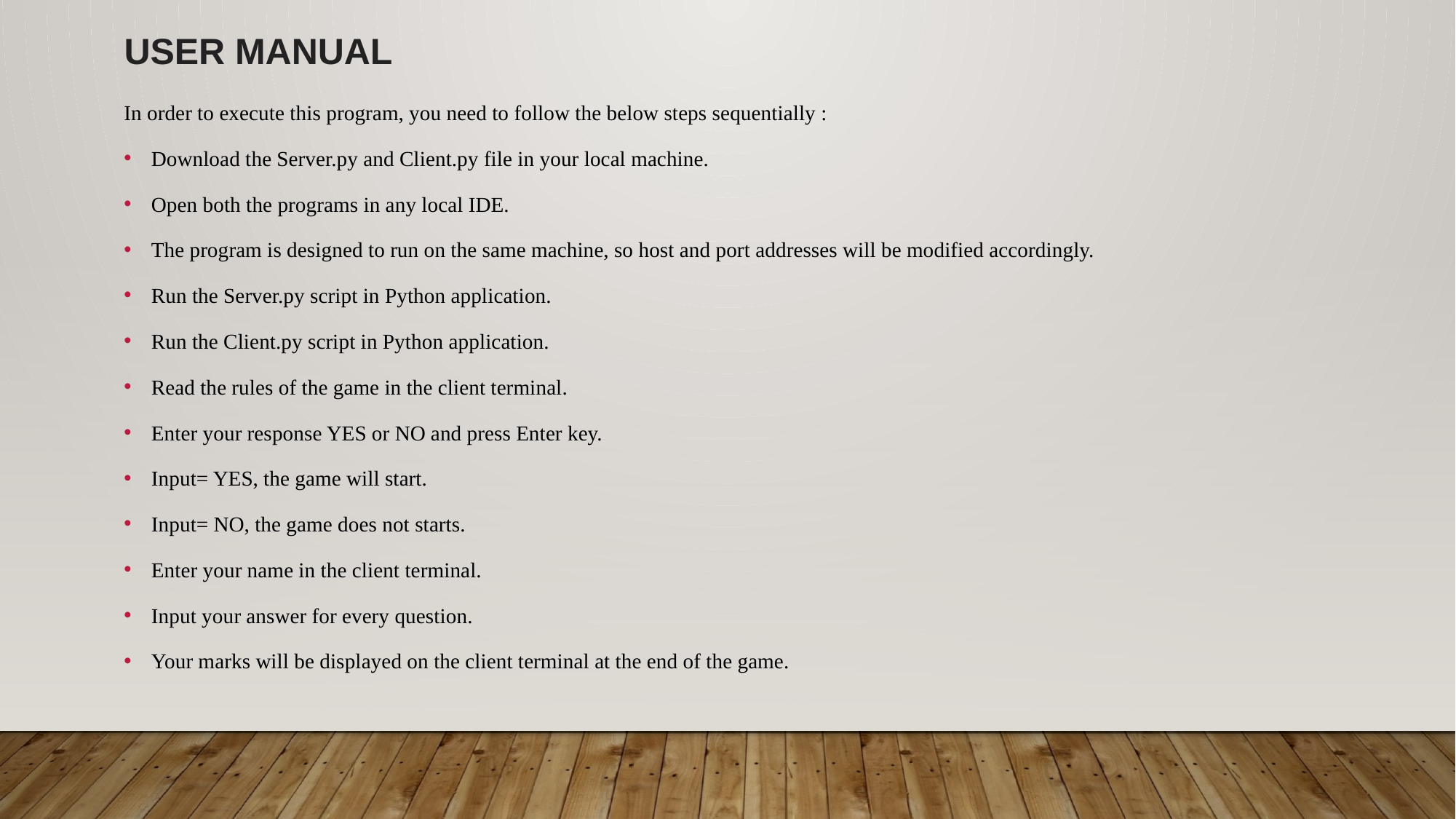

USER MANUAL
In order to execute this program, you need to follow the below steps sequentially :
Download the Server.py and Client.py file in your local machine.
Open both the programs in any local IDE.
The program is designed to run on the same machine, so host and port addresses will be modified accordingly.
Run the Server.py script in Python application.
Run the Client.py script in Python application.
Read the rules of the game in the client terminal.
Enter your response YES or NO and press Enter key.
Input= YES, the game will start.
Input= NO, the game does not starts.
Enter your name in the client terminal.
Input your answer for every question.
Your marks will be displayed on the client terminal at the end of the game.